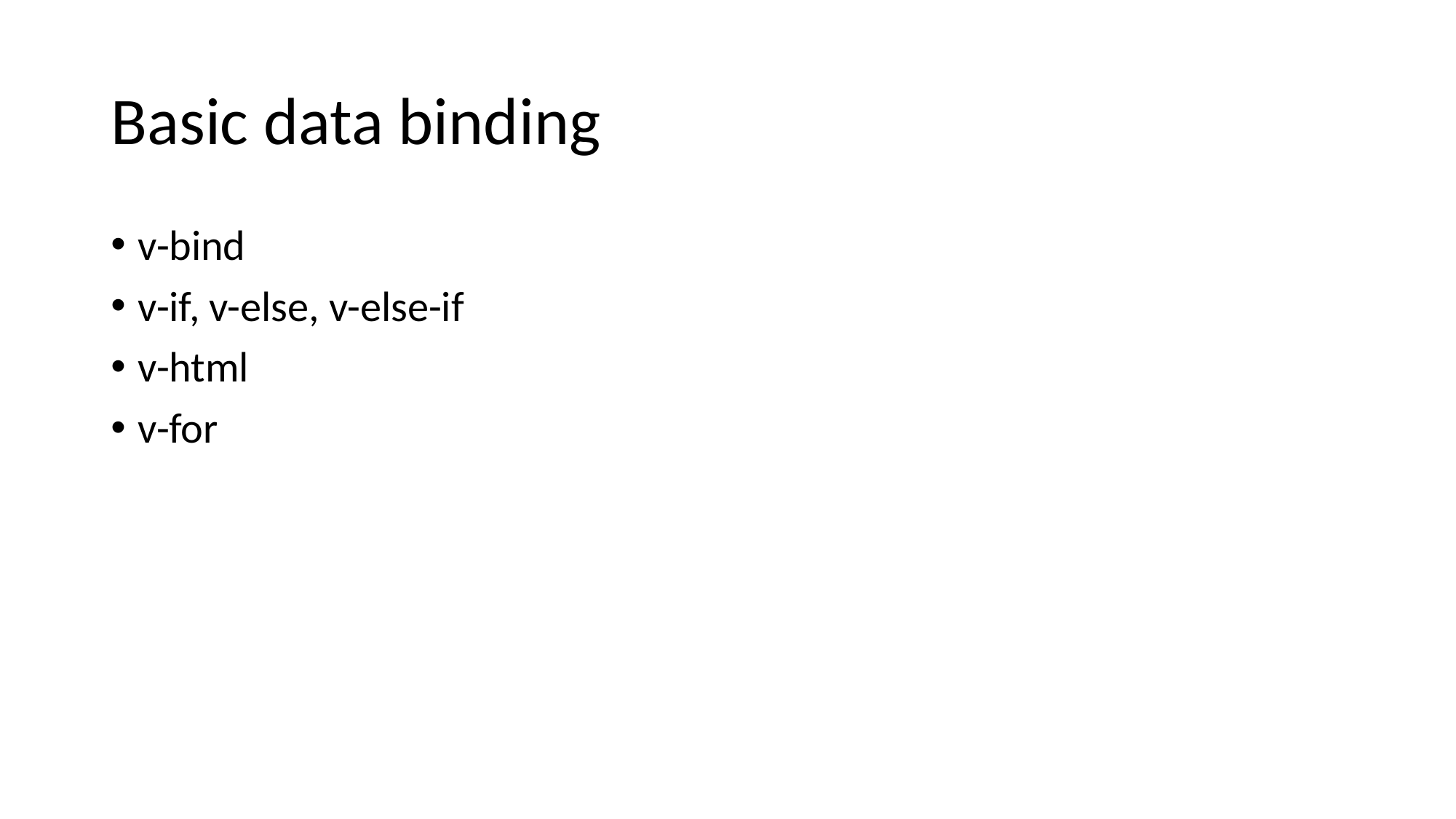

# Basic data binding
v-bind
v-if, v-else, v-else-if
v-html
v-for